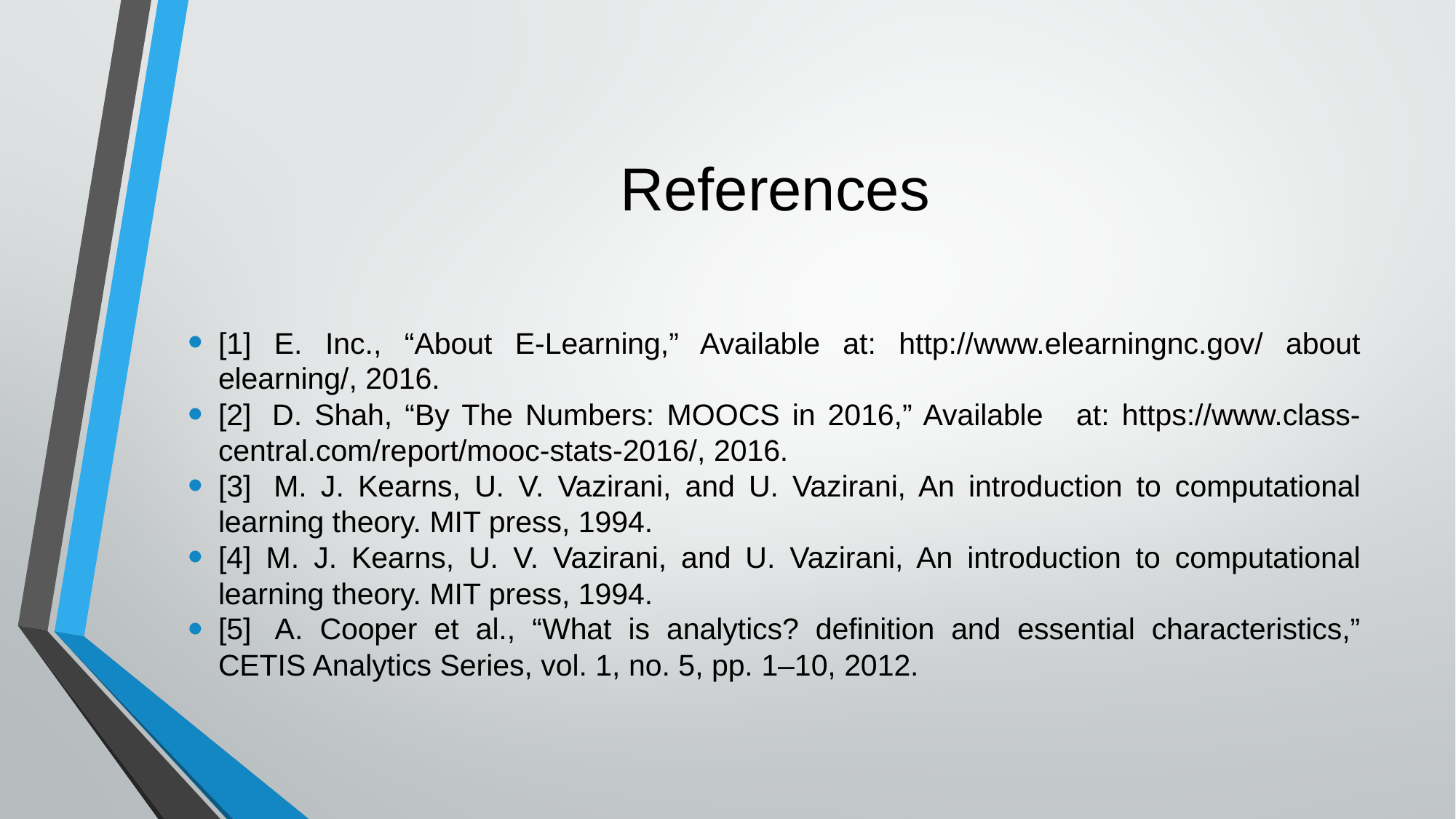

# References
[1] E. Inc., “About E-Learning,” Available at: http://www.elearningnc.gov/ about elearning/, 2016.
[2]  D. Shah, “By The Numbers: MOOCS in 2016,” Available   at: https://www.class-central.com/report/mooc-stats-2016/, 2016.
[3]  M. J. Kearns, U. V. Vazirani, and U. Vazirani, An introduction to computational learning theory. MIT press, 1994.
[4] M. J. Kearns, U. V. Vazirani, and U. Vazirani, An introduction to computational learning theory. MIT press, 1994.
[5]  A. Cooper et al., “What is analytics? definition and essential characteristics,” CETIS Analytics Series, vol. 1, no. 5, pp. 1–10, 2012.